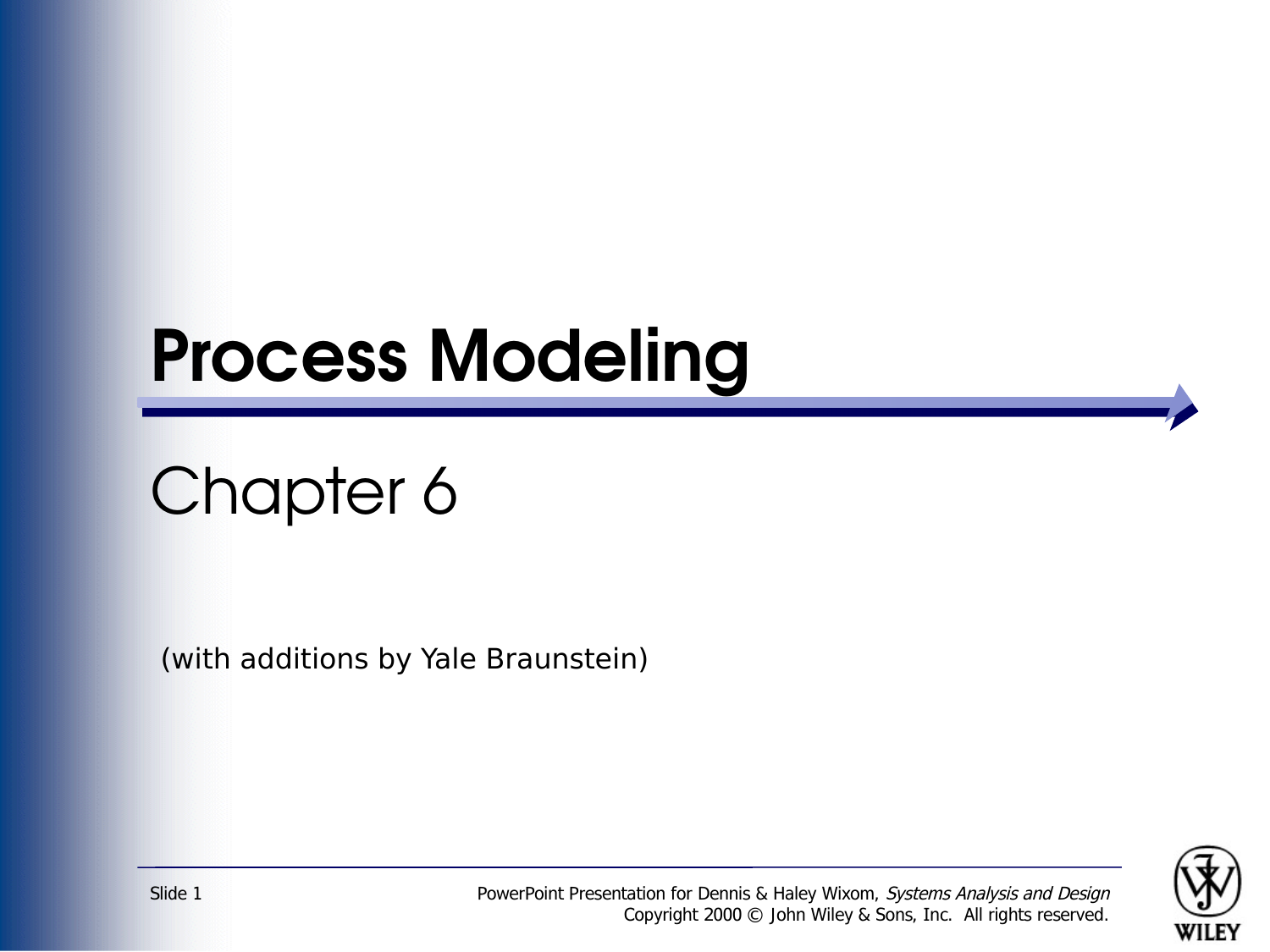

# Process Modeling
Chapter 6
(with additions by Yale Braunstein)
Slide 1

PowerPoint Presentation for Dennis & Haley Wixom, Systems Analysis and Design
Copyright 2000 © John Wiley & Sons, Inc.  All rights reserved.